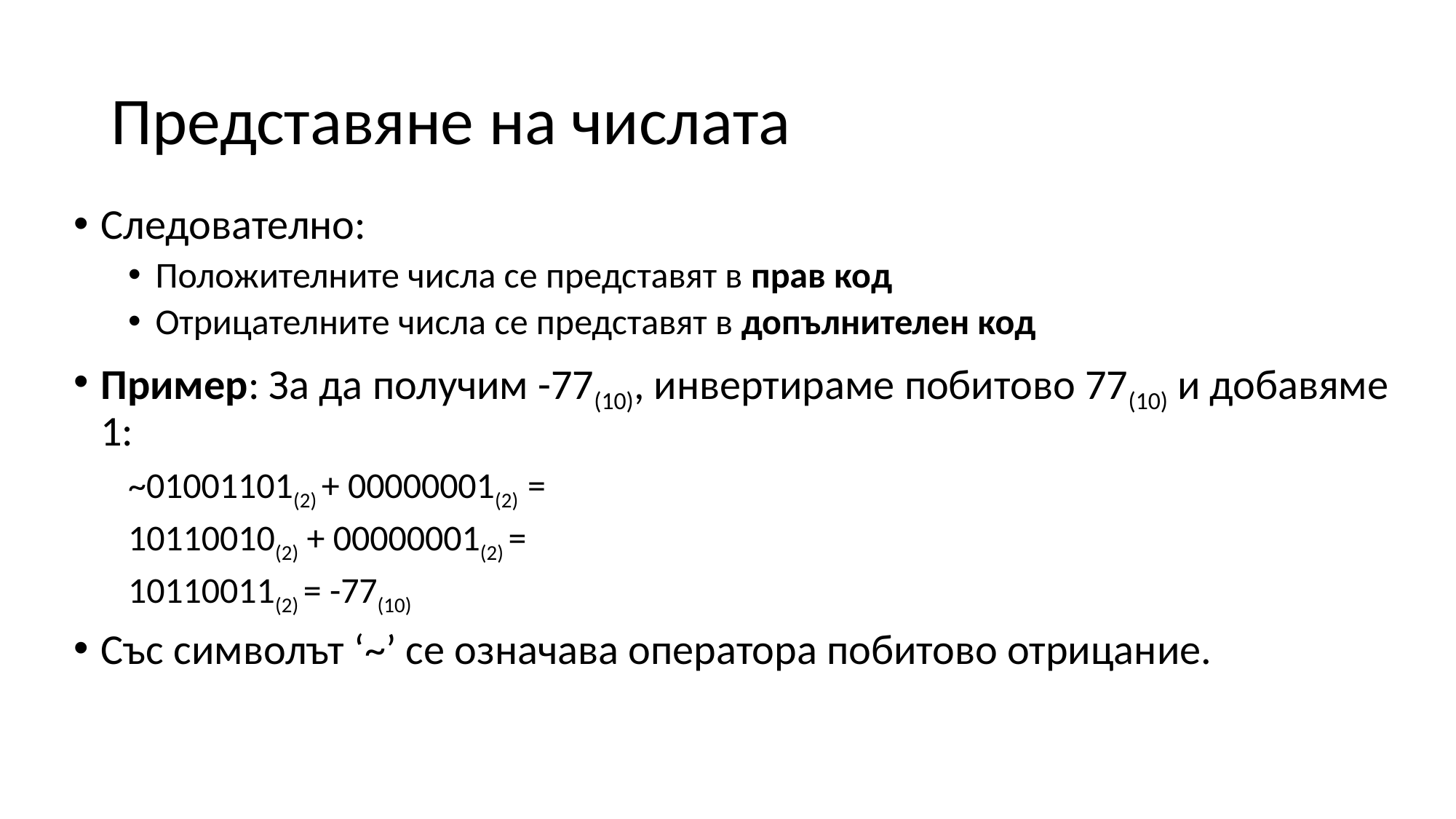

# Представяне на числата
Следователно:
Положителните числа се представят в прав код
Отрицателните числа се представят в допълнителен код
Пример: За да получим -77(10), инвертираме побитово 77(10) и добавяме 1:
~01001101(2) + 00000001(2)  =
10110010(2) + 00000001(2) =
10110011(2) = -77(10)
Със символът ‘~’ се означава оператора побитово отрицание.